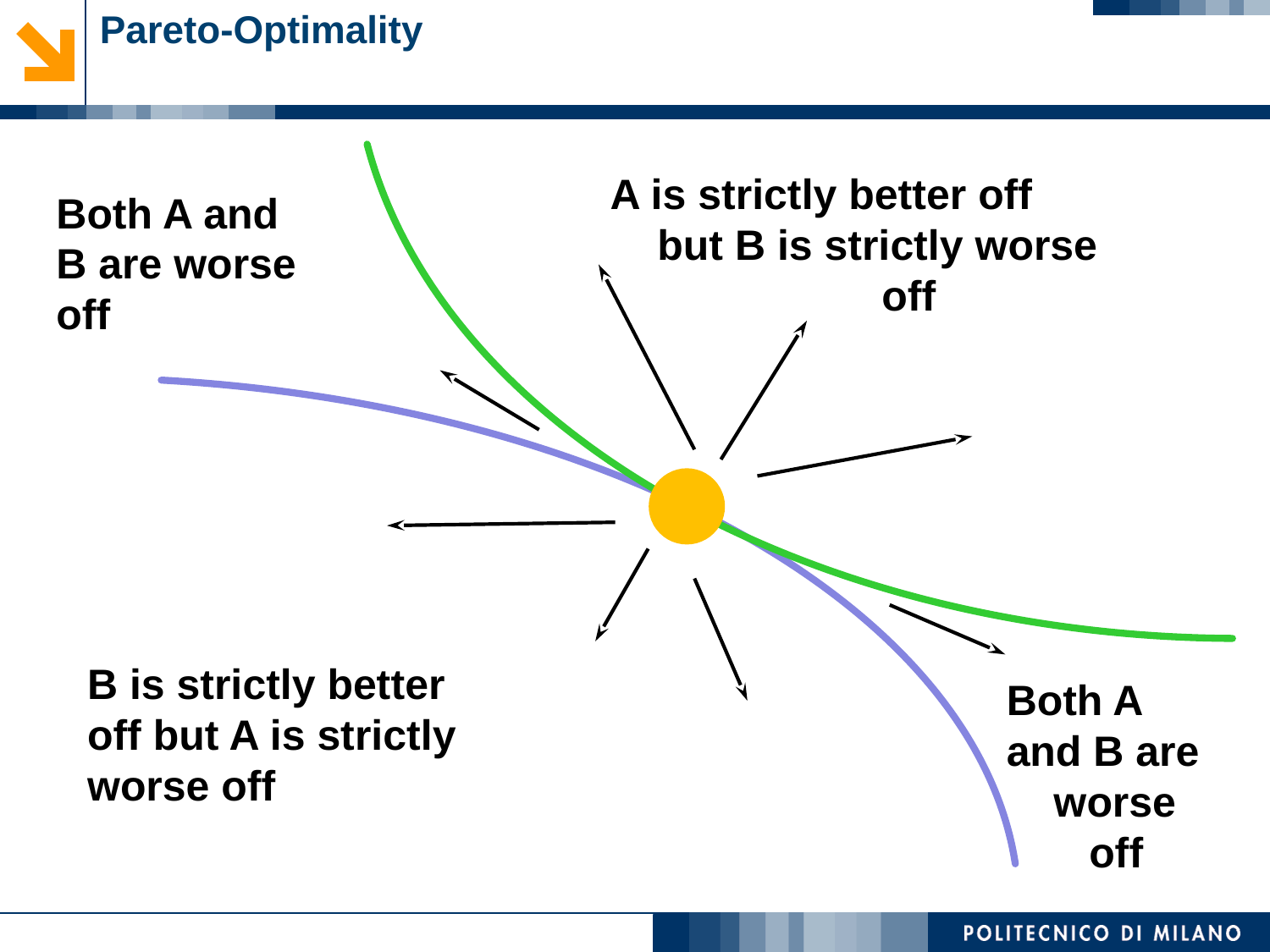

# Pareto-Optimality

A is strictly better off
    but B is strictly worse
                       off
Both A and
B are worse
off

B is strictly better
off but A is strictly
worse off
Both A
and B are
    worse
       off